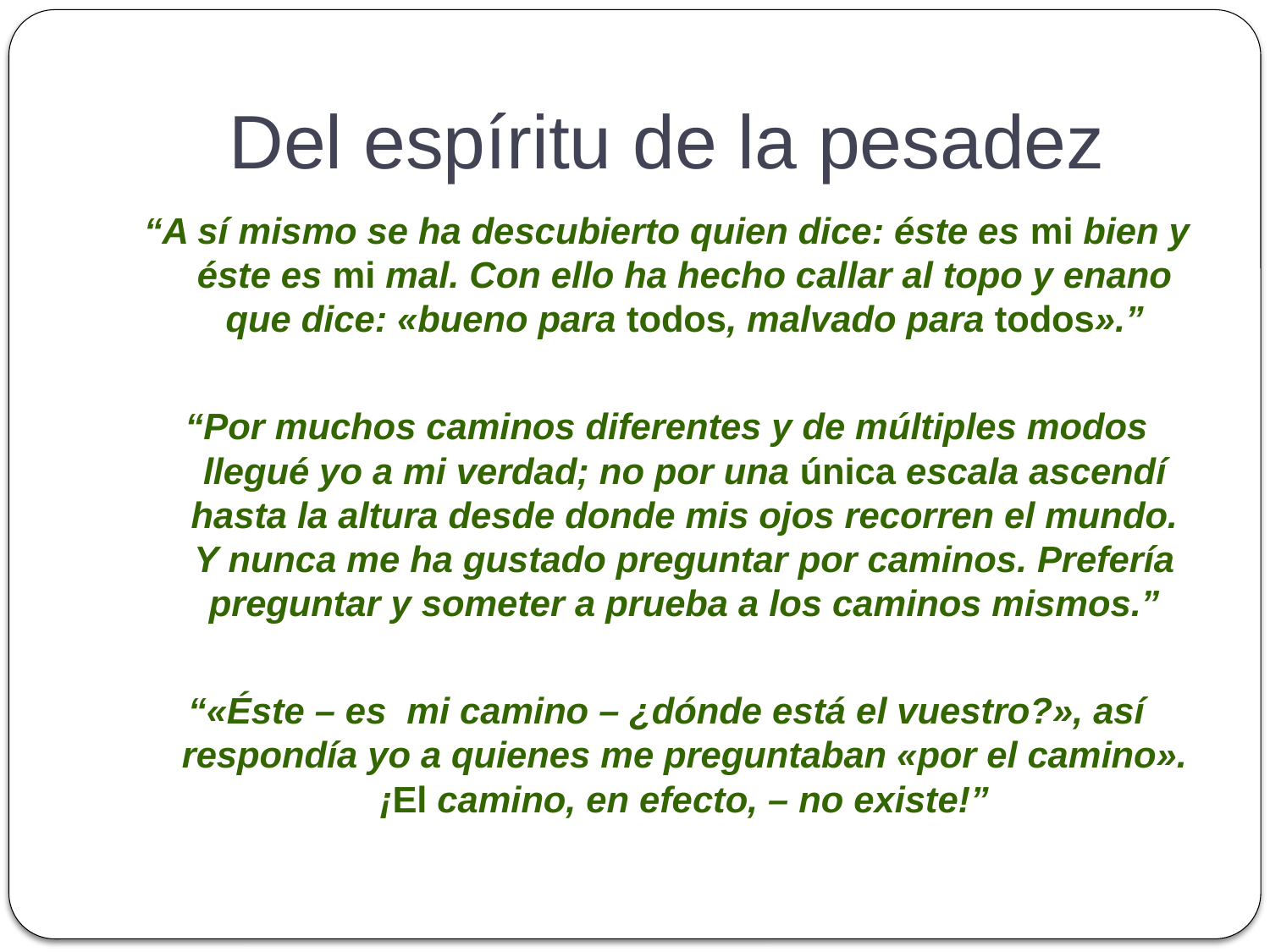

# Del espíritu de la pesadez
“A sí mismo se ha descubierto quien dice: éste es mi bien y éste es mi mal. Con ello ha hecho callar al topo y enano que dice: «bueno para todos, malvado para todos».”

“Por muchos caminos diferentes y de múltiples modos llegué yo a mi verdad; no por una única escala ascendí hasta la altura desde donde mis ojos recorren el mundo. Y nunca me ha gustado preguntar por caminos. Prefería preguntar y someter a prueba a los caminos mismos.”

“«Éste – es  mi camino – ¿dónde está el vuestro?», así respondía yo a quienes me preguntaban «por el camino». ¡El camino, en efecto, – no existe!”